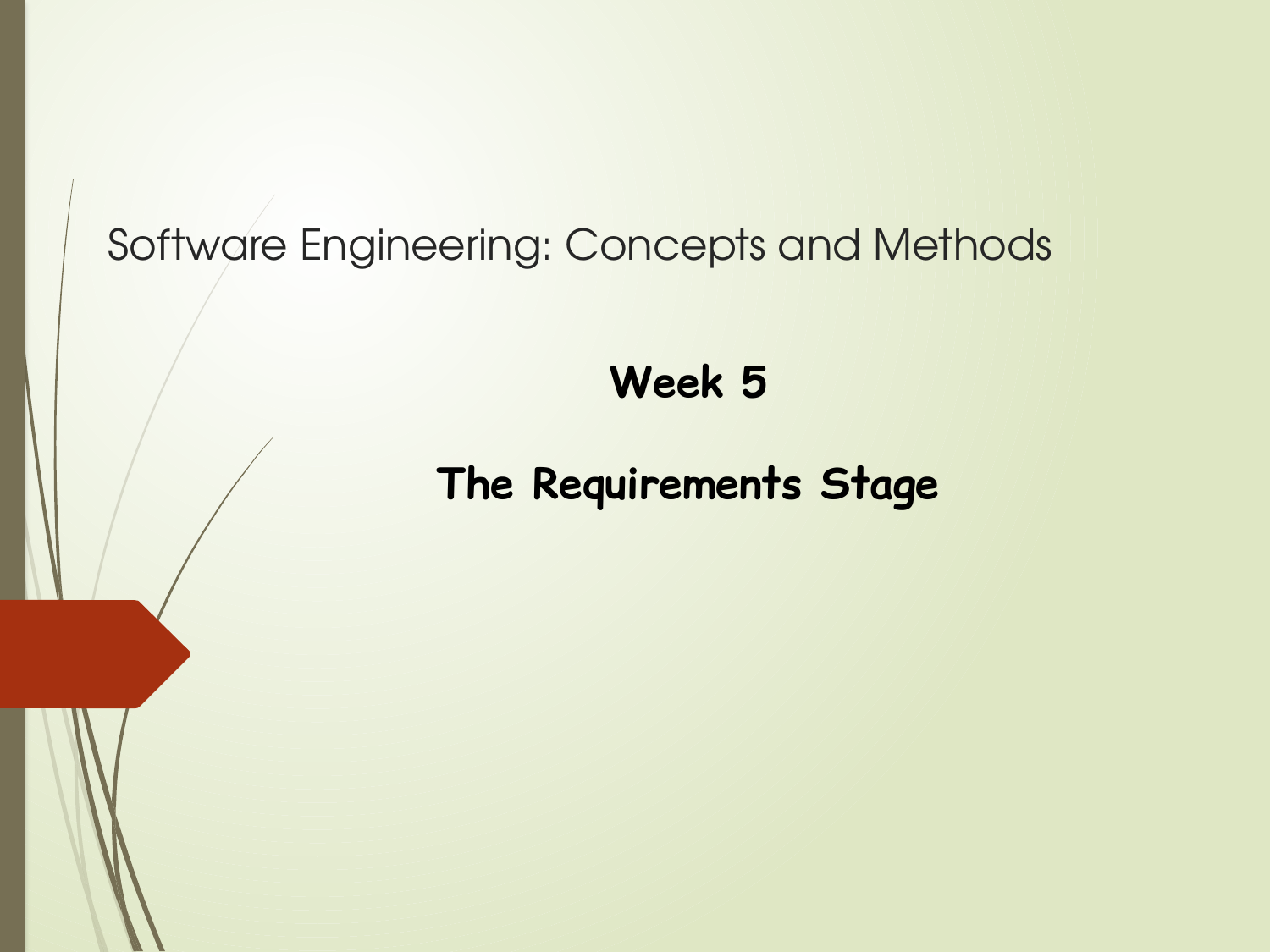

# Software Engineering: Concepts and Methods
Week 5

The Requirements Stage